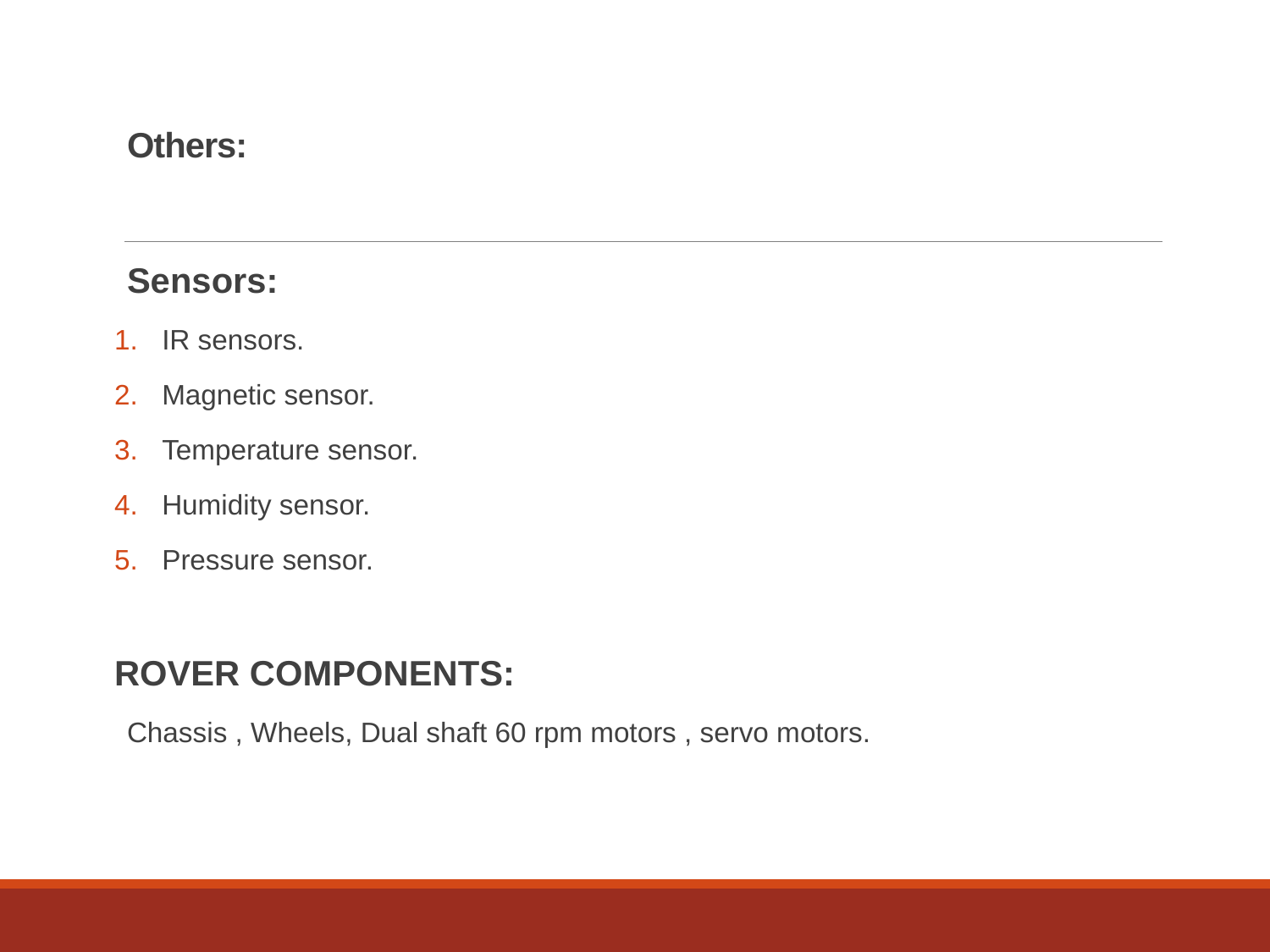

# Others:
Sensors:
IR sensors.
Magnetic sensor.
Temperature sensor.
Humidity sensor.
Pressure sensor.

ROVER COMPONENTS:
Chassis , Wheels, Dual shaft 60 rpm motors , servo motors.